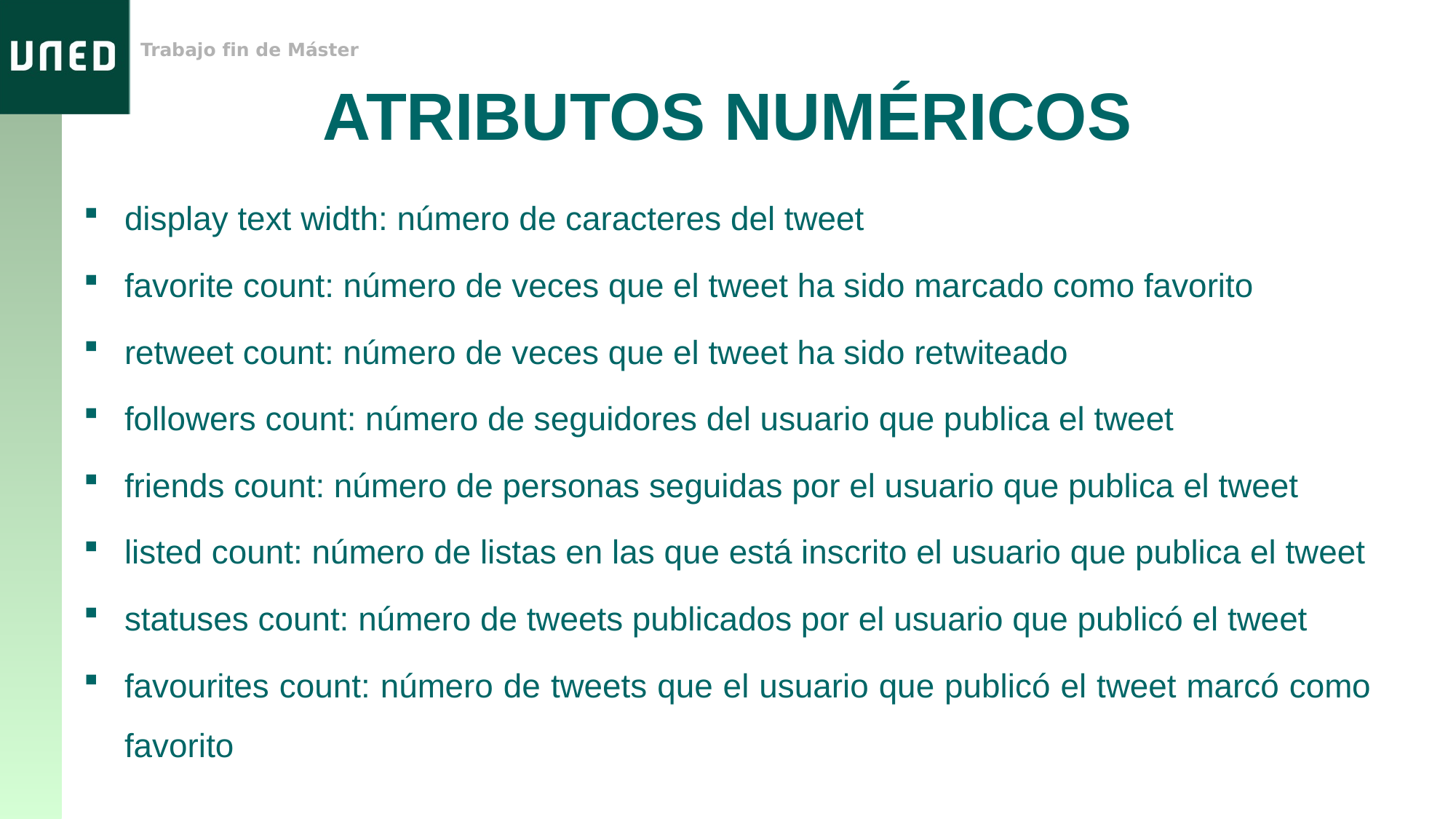

ATRIBUTOS NUMÉRICOS
display text width: número de caracteres del tweet
favorite count: número de veces que el tweet ha sido marcado como favorito
retweet count: número de veces que el tweet ha sido retwiteado
followers count: número de seguidores del usuario que publica el tweet
friends count: número de personas seguidas por el usuario que publica el tweet
listed count: número de listas en las que está inscrito el usuario que publica el tweet
statuses count: número de tweets publicados por el usuario que publicó el tweet
favourites count: número de tweets que el usuario que publicó el tweet marcó como favorito